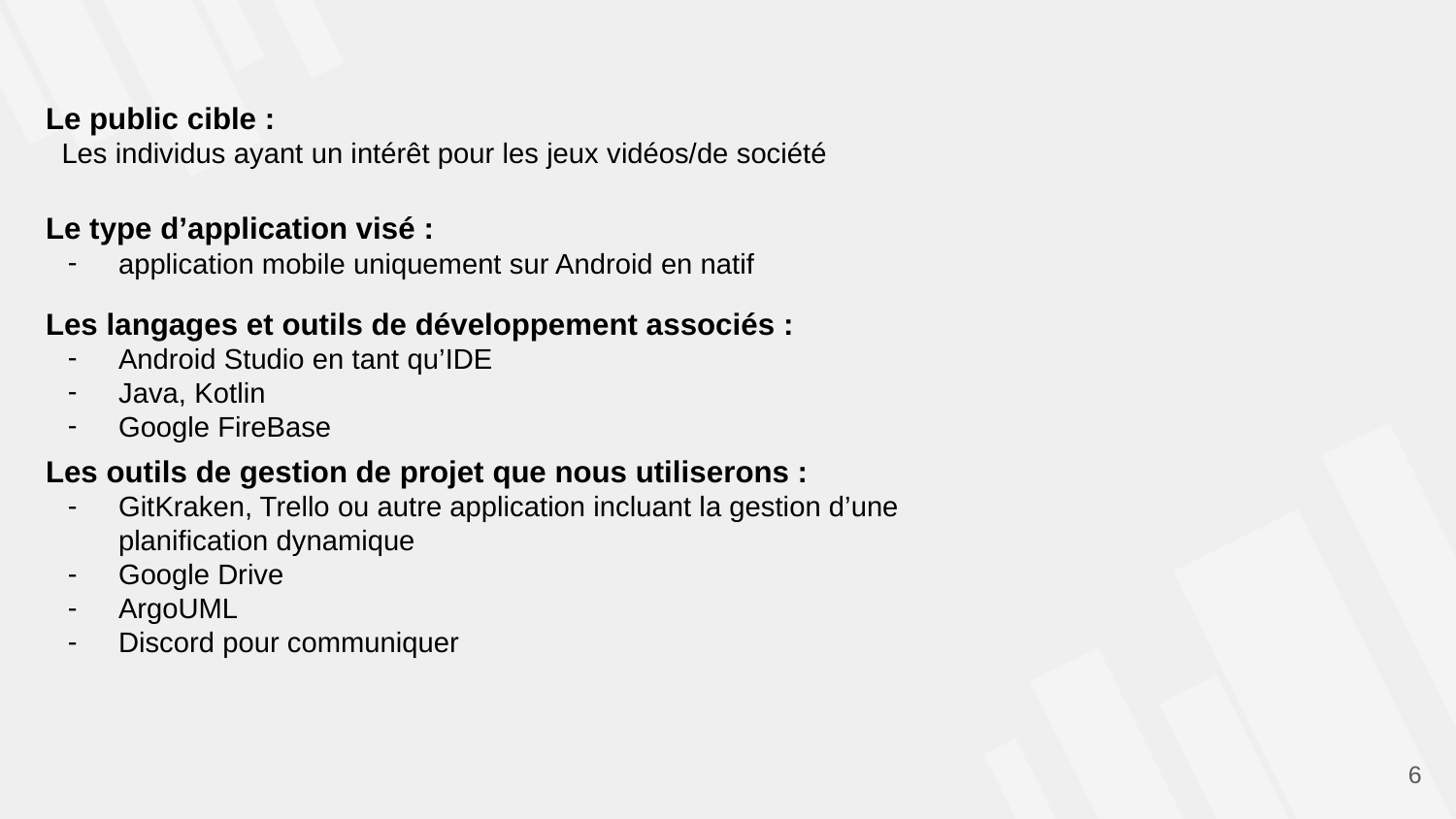

Le public cible :
  Les individus ayant un intérêt pour les jeux vidéos/de société
Le type d’application visé :
application mobile uniquement sur Android en natif
les langages et outils de développement associés (EDI, frameworks CSS et PHP, outil
crossplateforme, partage de fichiers, gestion de versions de co
de) que vous envisagez d’utiliser en
seconde année ainsi que les outils de gestion de projet utilisé
s / envisagés pour le semestre 2.
Les langages et outils de développement associés :
Android Studio en tant qu’IDE
Java, Kotlin
Google FireBase

Les outils de gestion de projet que nous utiliserons :
GitKraken, Trello ou autre application incluant la gestion d’une planification dynamique
Google Drive
ArgoUML
Discord pour communiquer

6